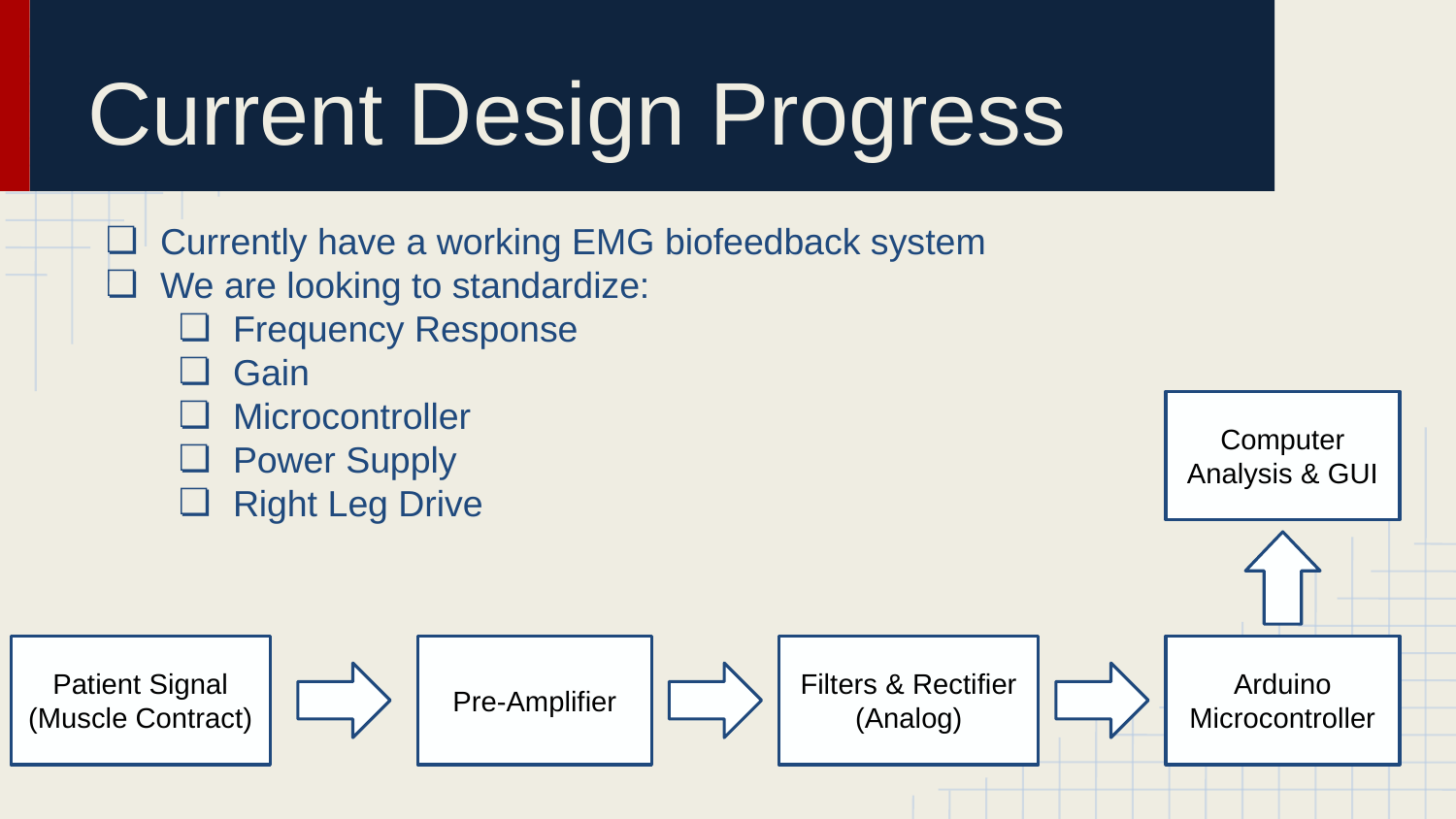

# Current Design Progress
Currently have a working EMG biofeedback system
We are looking to standardize:
Frequency Response
Gain
Microcontroller
Power Supply
Right Leg Drive

Computer Analysis & GUI

Patient Signal
(Muscle Contract)
Pre-Amplifier
Filters & Rectifier
(Analog)
Arduino
Microcontroller